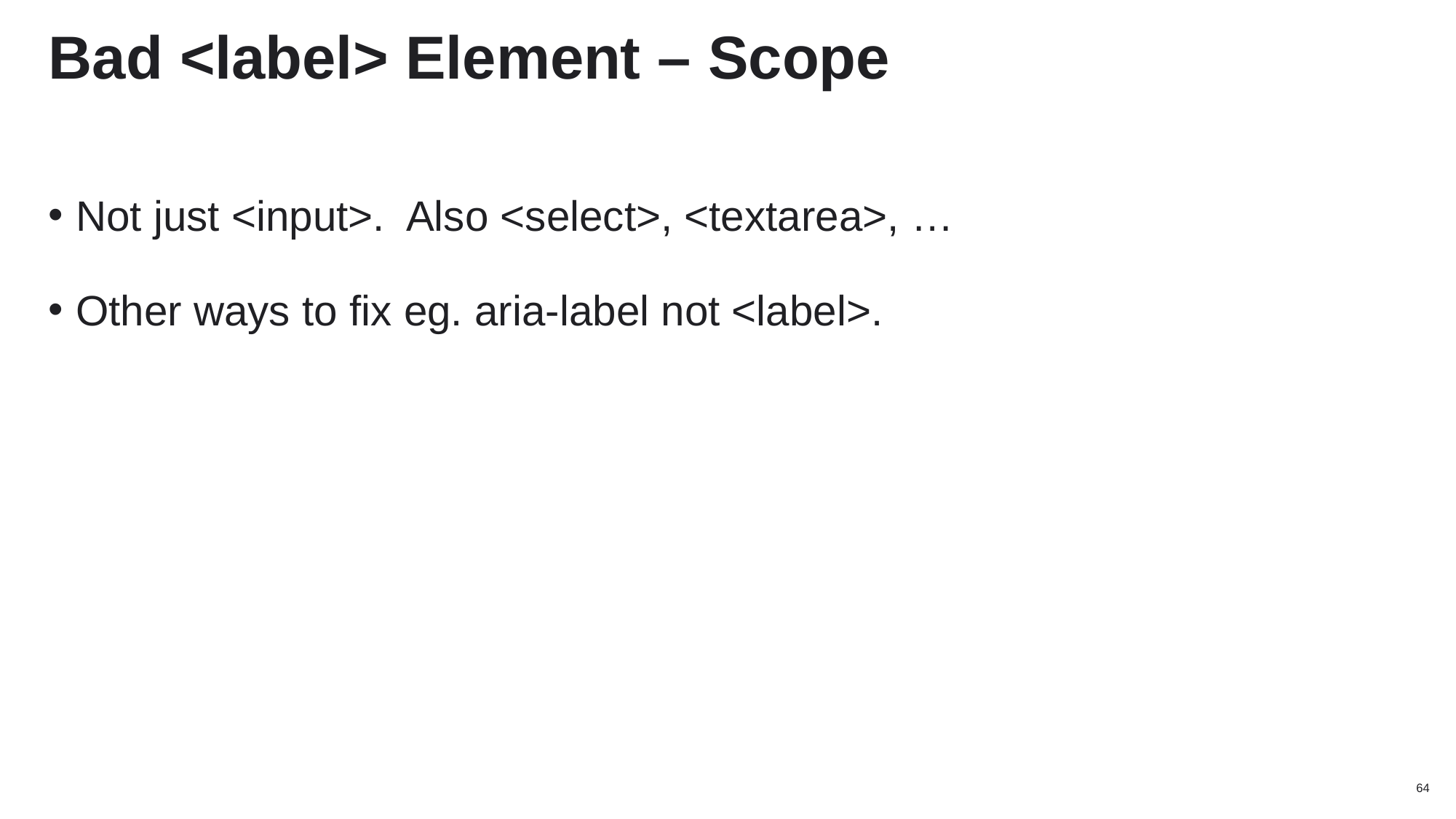

# Bad <label> Element – Scope
Not just <input>.  Also <select>, <textarea>, …
Other ways to fix eg. aria-label not <label>.